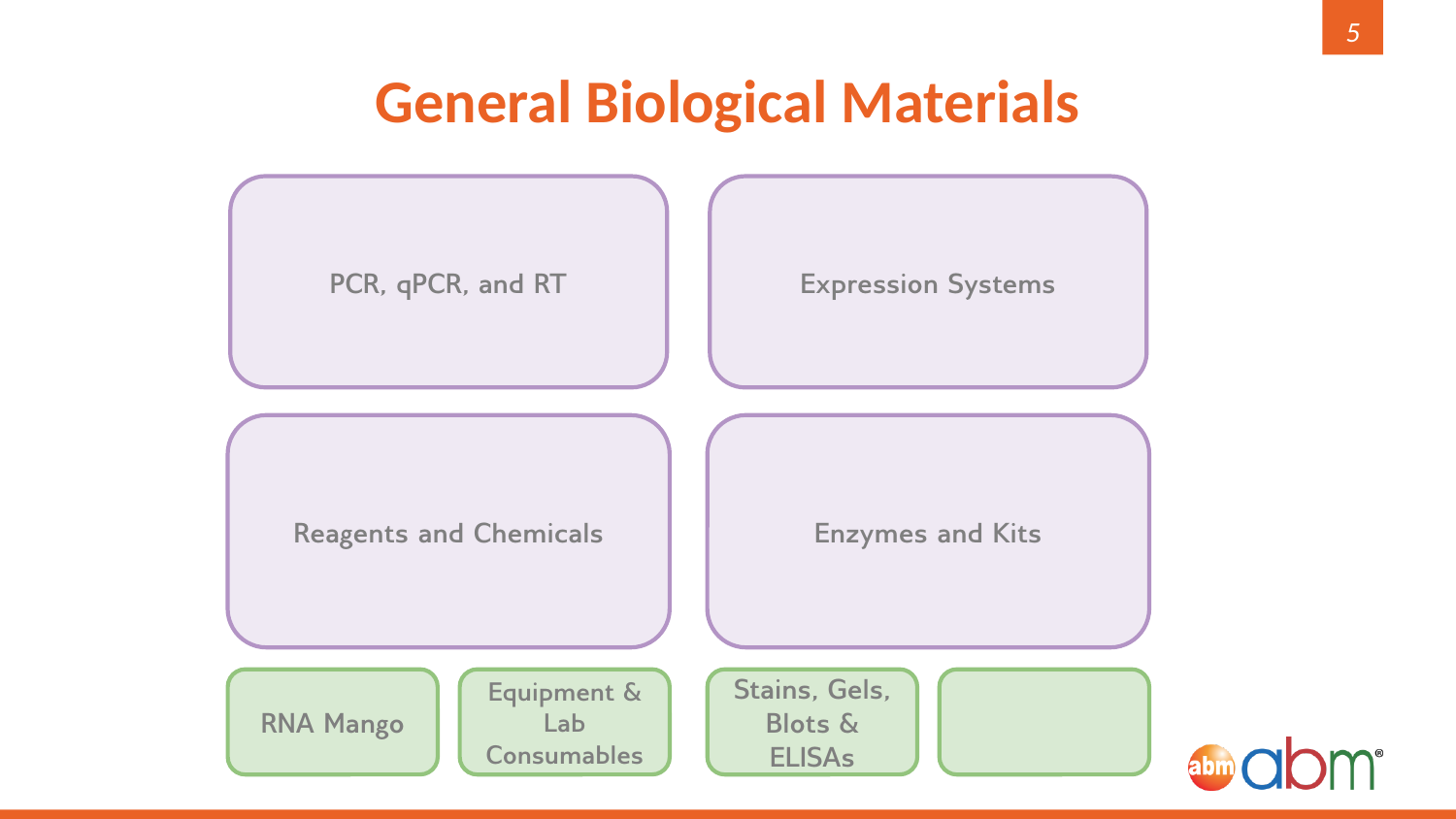

5
# General Biological Materials
PCR, qPCR, and RT
Expression Systems
Reagents and Chemicals
Enzymes and Kits
Equipment & Lab Consumables
RNA Mango
Stains, Gels, Blots & ELISAs